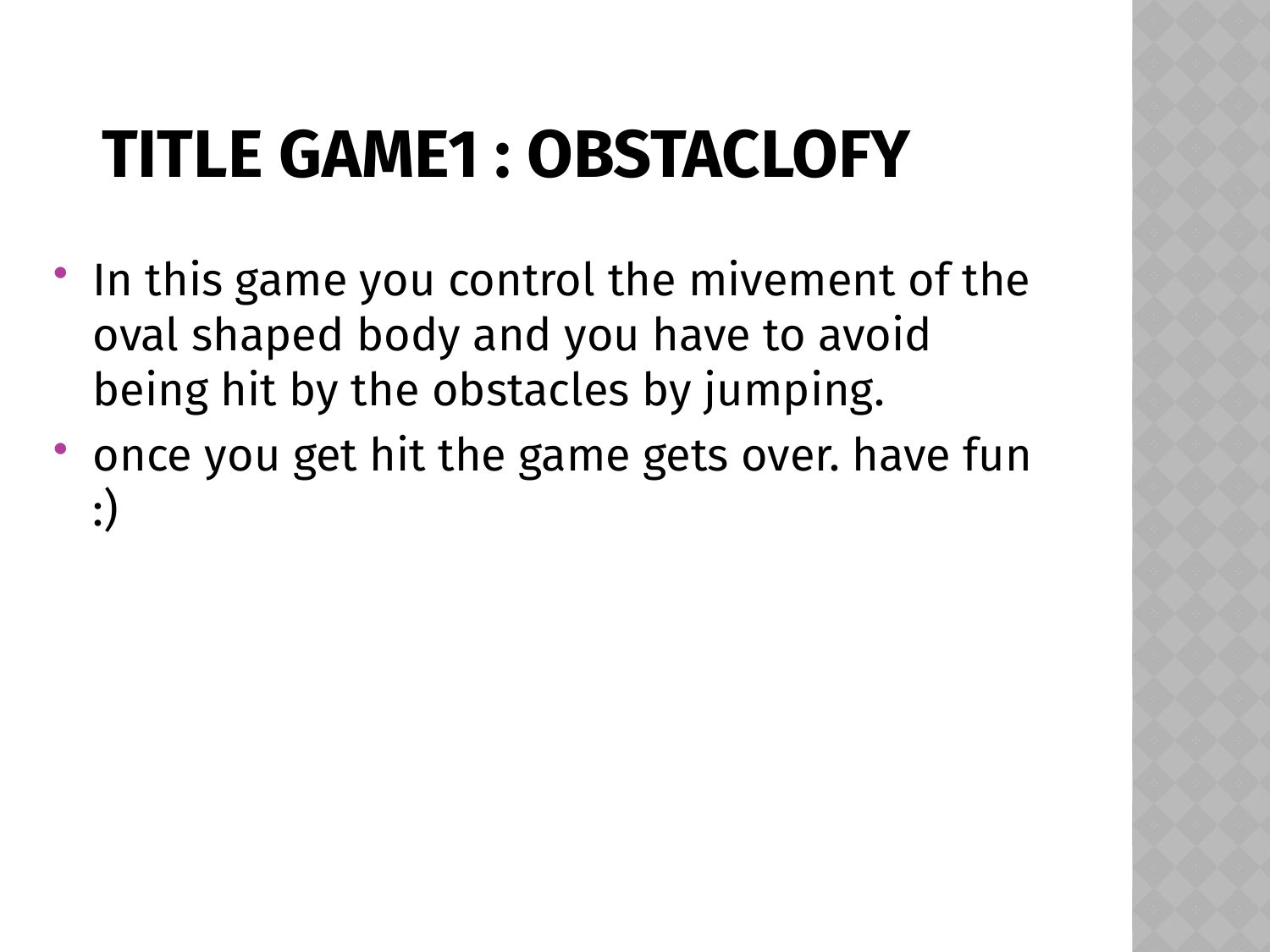

# TITLE GAME1 : OBSTACLOFY
In this game you control the mivement of the oval shaped body and you have to avoid being hit by the obstacles by jumping.
once you get hit the game gets over. have fun :)